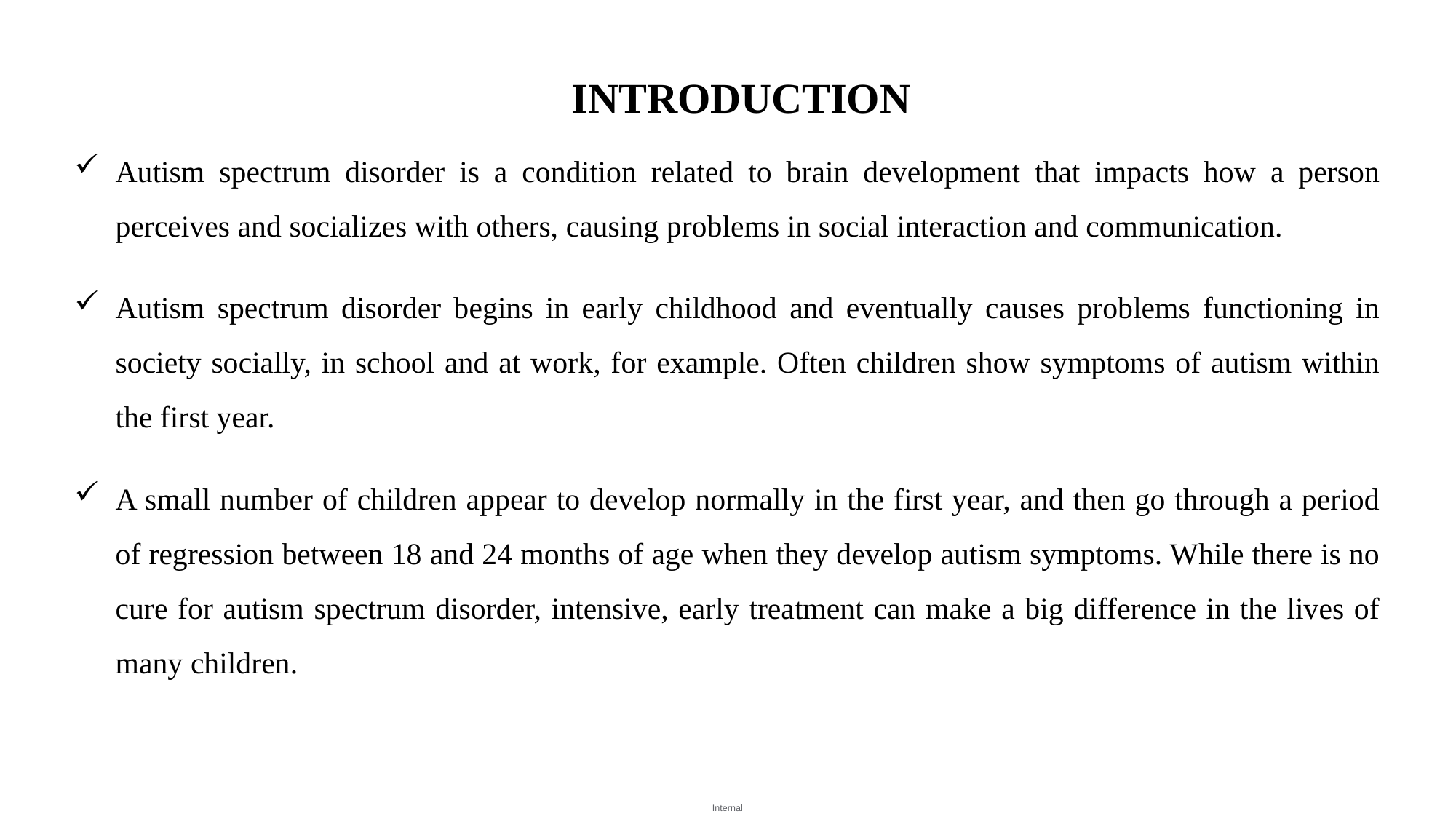

INTRODUCTION
Autism spectrum disorder is a condition related to brain development that impacts how a person perceives and socializes with others, causing problems in social interaction and communication.
Autism spectrum disorder begins in early childhood and eventually causes problems functioning in society socially, in school and at work, for example. Often children show symptoms of autism within the first year.
A small number of children appear to develop normally in the first year, and then go through a period of regression between 18 and 24 months of age when they develop autism symptoms. While there is no cure for autism spectrum disorder, intensive, early treatment can make a big difference in the lives of many children.